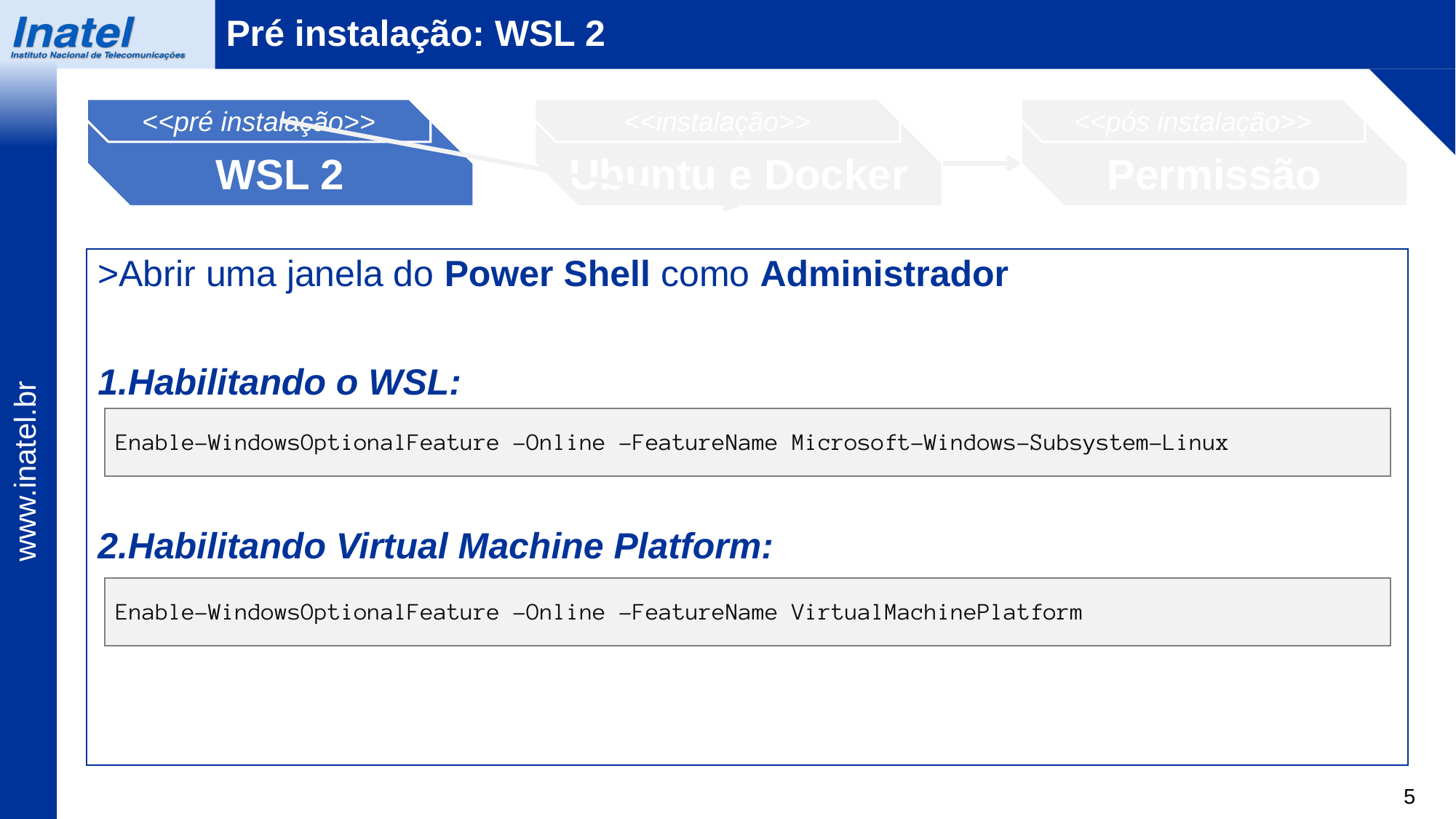

Pré instalação: WSL 2

<<pré instalação>>
<<instalação>>
<<pós instalação>>
WSL 2
Ubuntu e Docker
Permissão
>Abrir uma janela do Power Shell como Administrador

1.Habilitando o WSL:

2.Habilitando Virtual Machine Platform:

Enable-WindowsOptionalFeature -Online -FeatureName Microsoft-Windows-Subsystem-Linux
Enable-WindowsOptionalFeature -Online -FeatureName VirtualMachinePlatform